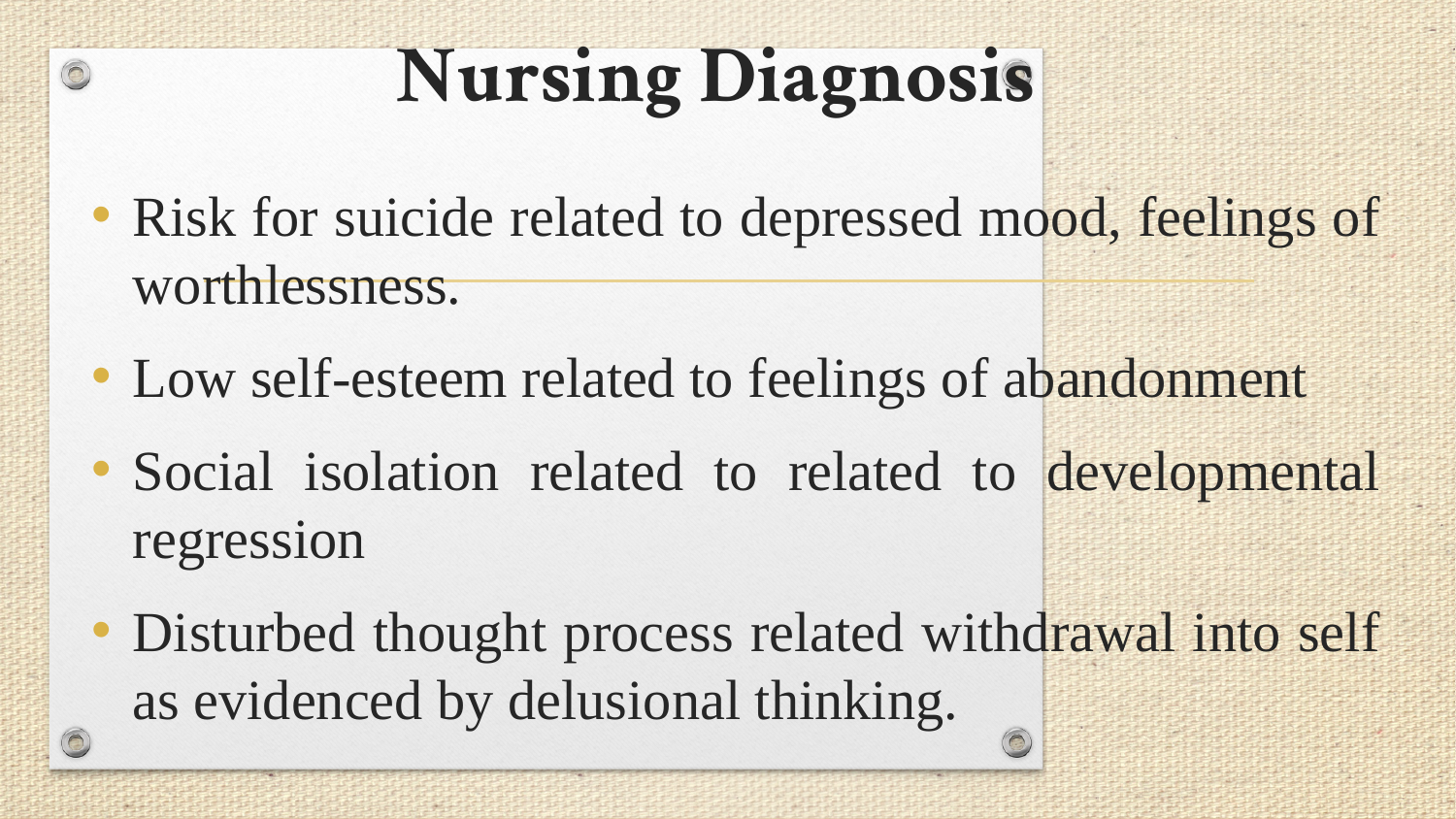

# Nursing Diagnosis
Risk for suicide related to depressed mood, feelings of worthlessness.
Low self-esteem related to feelings of abandonment
Social isolation related to related to developmental regression
Disturbed thought process related withdrawal into self as evidenced by delusional thinking.